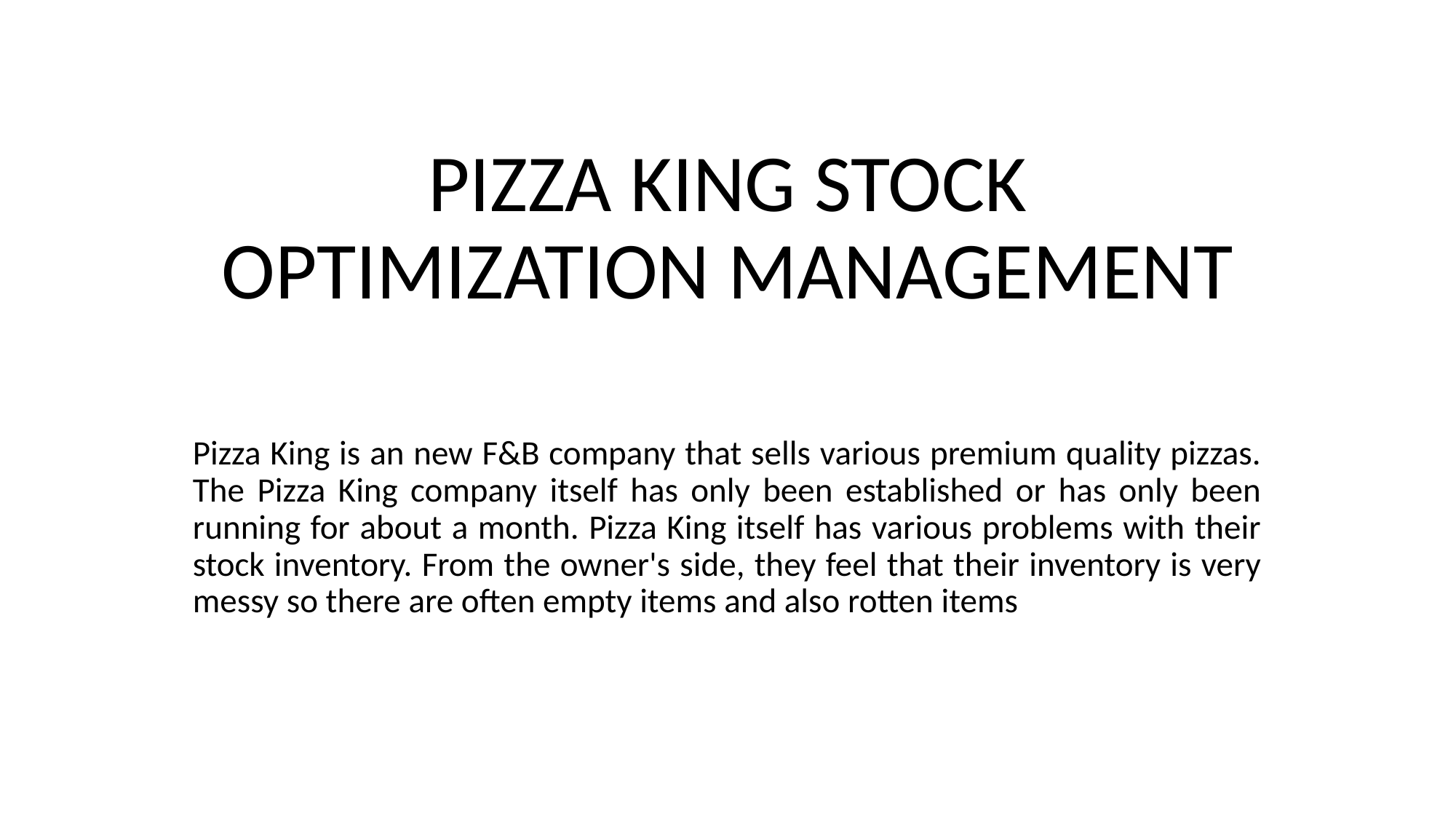

# PIZZA KING STOCK OPTIMIZATION MANAGEMENT
Pizza King is an new F&B company that sells various premium quality pizzas. The Pizza King company itself has only been established or has only been running for about a month. Pizza King itself has various problems with their stock inventory. From the owner's side, they feel that their inventory is very messy so there are often empty items and also rotten items